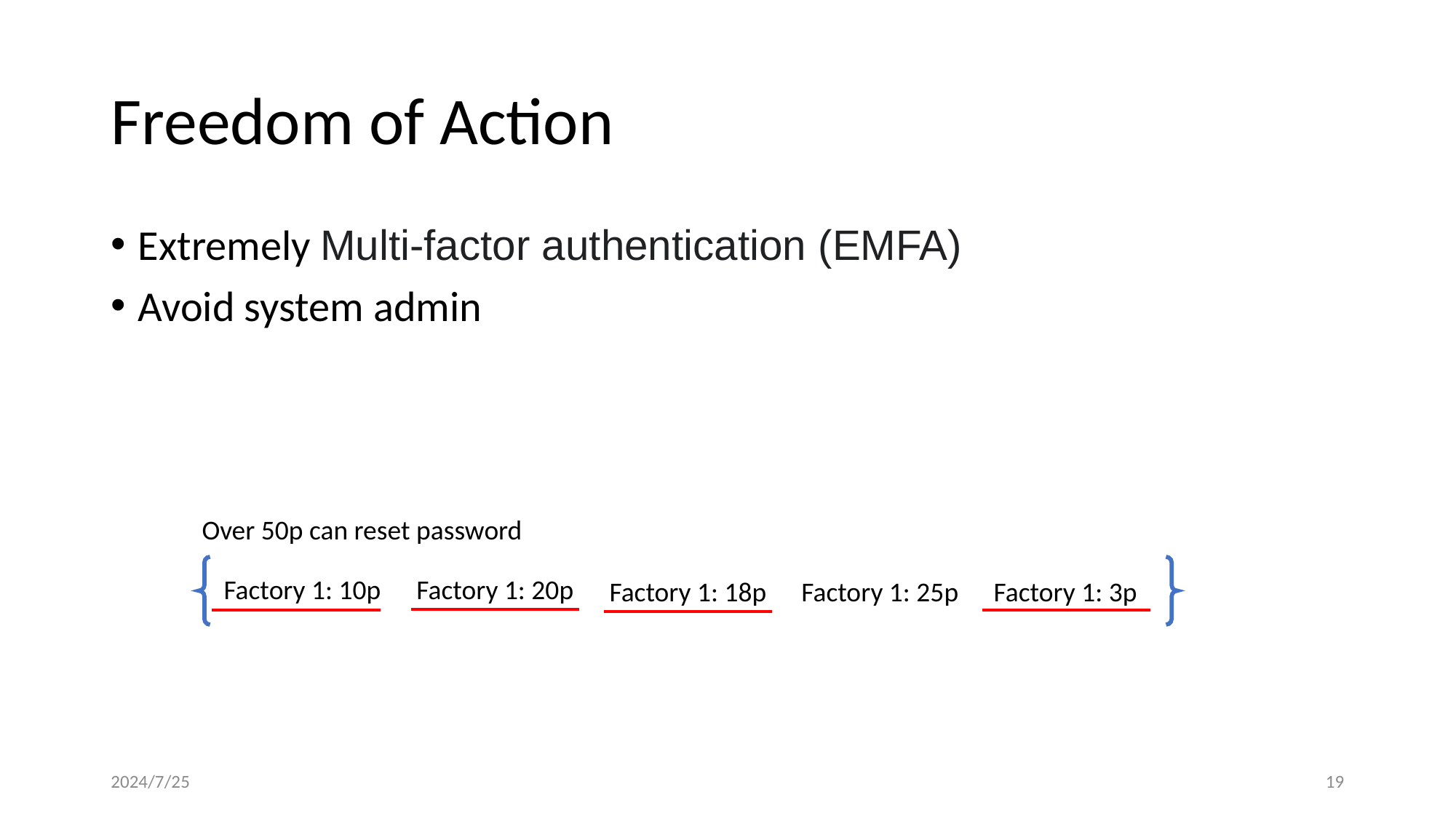

# Freedom of Action
Extremely Multi-factor authentication (EMFA)
Avoid system admin
Over 50p can reset password

Factory 1: 10p
Factory 1: 20p
Factory 1: 18p
Factory 1: 25p
Factory 1: 3p
2024/7/25
19